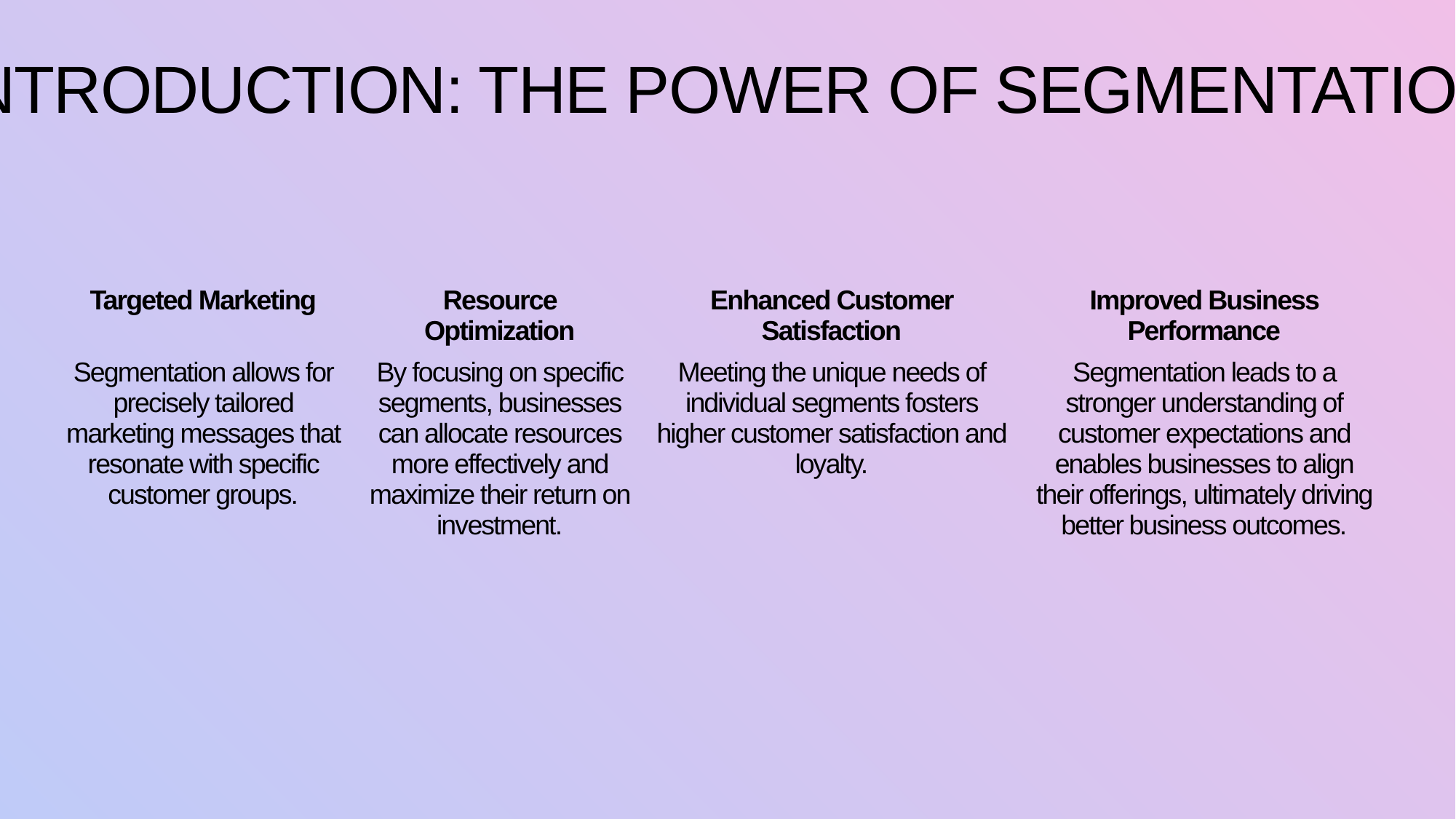

INTRODUCTION: THE POWER OF SEGMENTATION
| Targeted Marketing | Resource Optimization | Enhanced Customer Satisfaction | Improved Business Performance |
| --- | --- | --- | --- |
| Segmentation allows for precisely tailored marketing messages that resonate with specific customer groups. | By focusing on specific segments, businesses can allocate resources more effectively and maximize their return on investment. | Meeting the unique needs of individual segments fosters higher customer satisfaction and loyalty. | Segmentation leads to a stronger understanding of customer expectations and enables businesses to align their offerings, ultimately driving better business outcomes. |